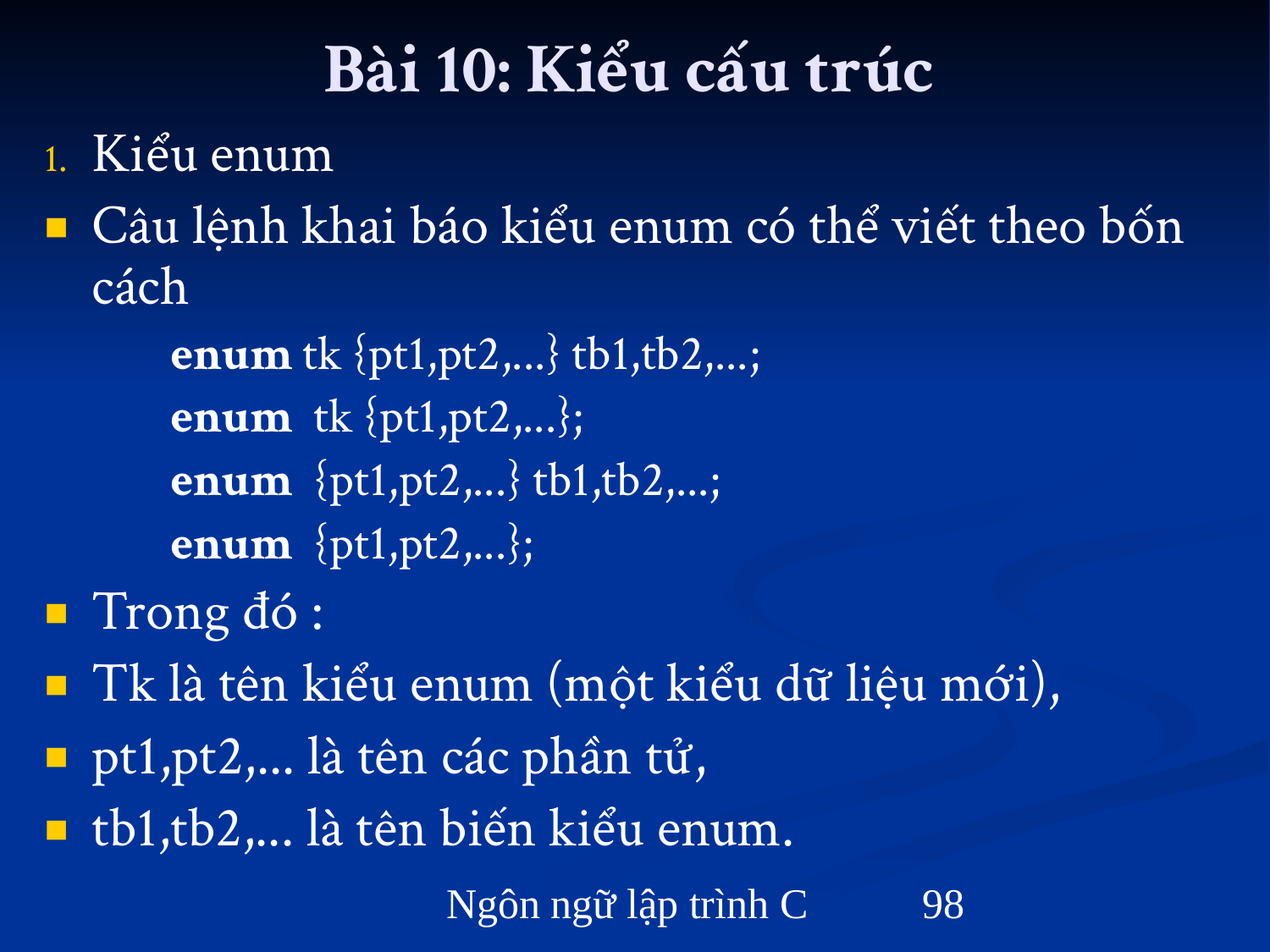

# Bài 10: Kiểu cấu trúc
Kiểu enum
Câu lệnh khai báo kiểu enum có thể viết theo bốn cách
enum tk {pt1,pt2,...} tb1,tb2,...;
enum  tk {pt1,pt2,...};
enum  {pt1,pt2,...} tb1,tb2,...;
enum  {pt1,pt2,...};
Trong đó :
Tk là tên kiểu enum (một kiểu dữ liệu mới),
pt1,pt2,... là tên các phần tử,
tb1,tb2,... là tên biến kiểu enum.
Ngôn ngữ lập trình C
98